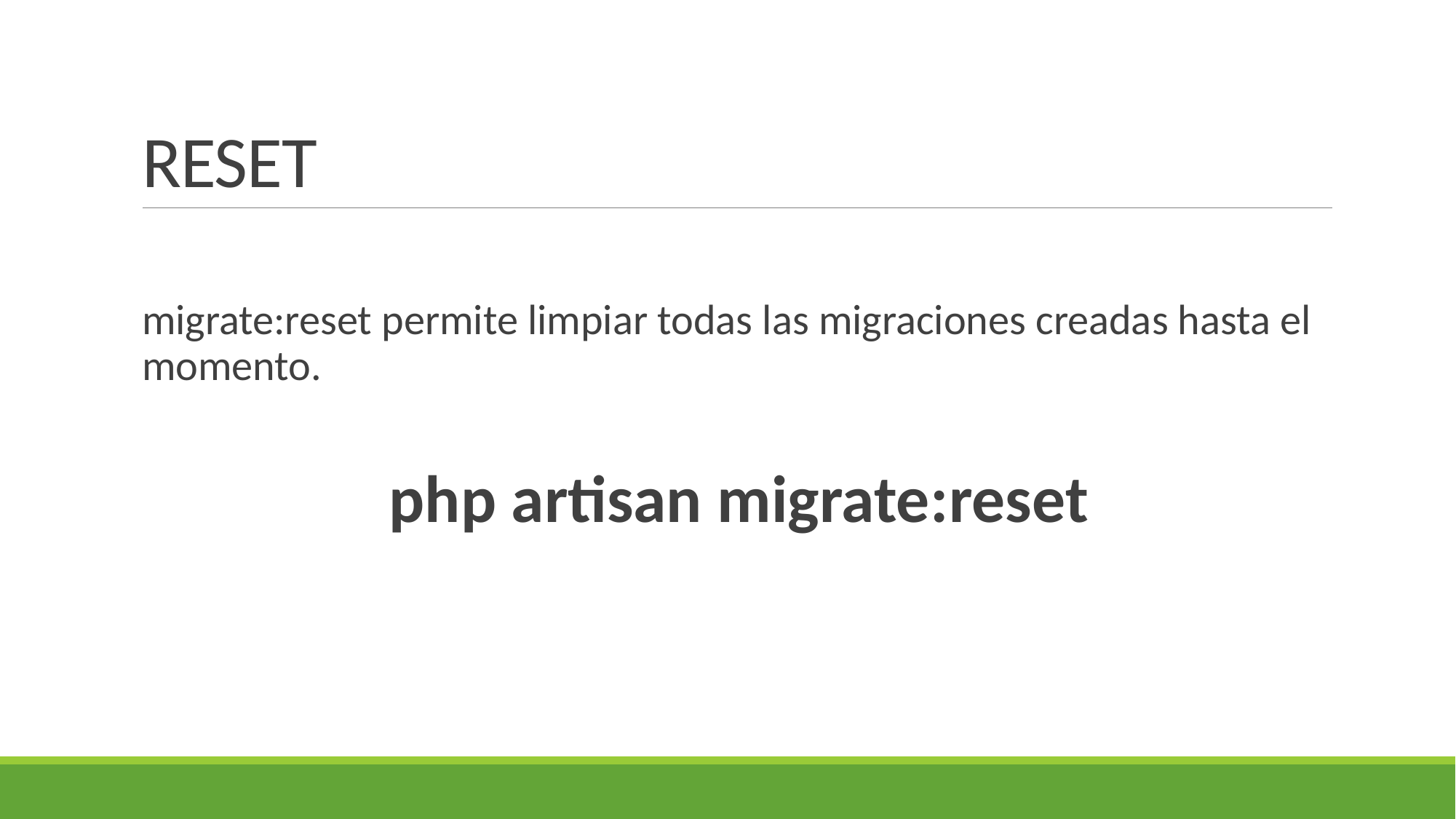

# RESET

migrate:reset permite limpiar todas las migraciones creadas hasta el momento.

php artisan migrate:reset